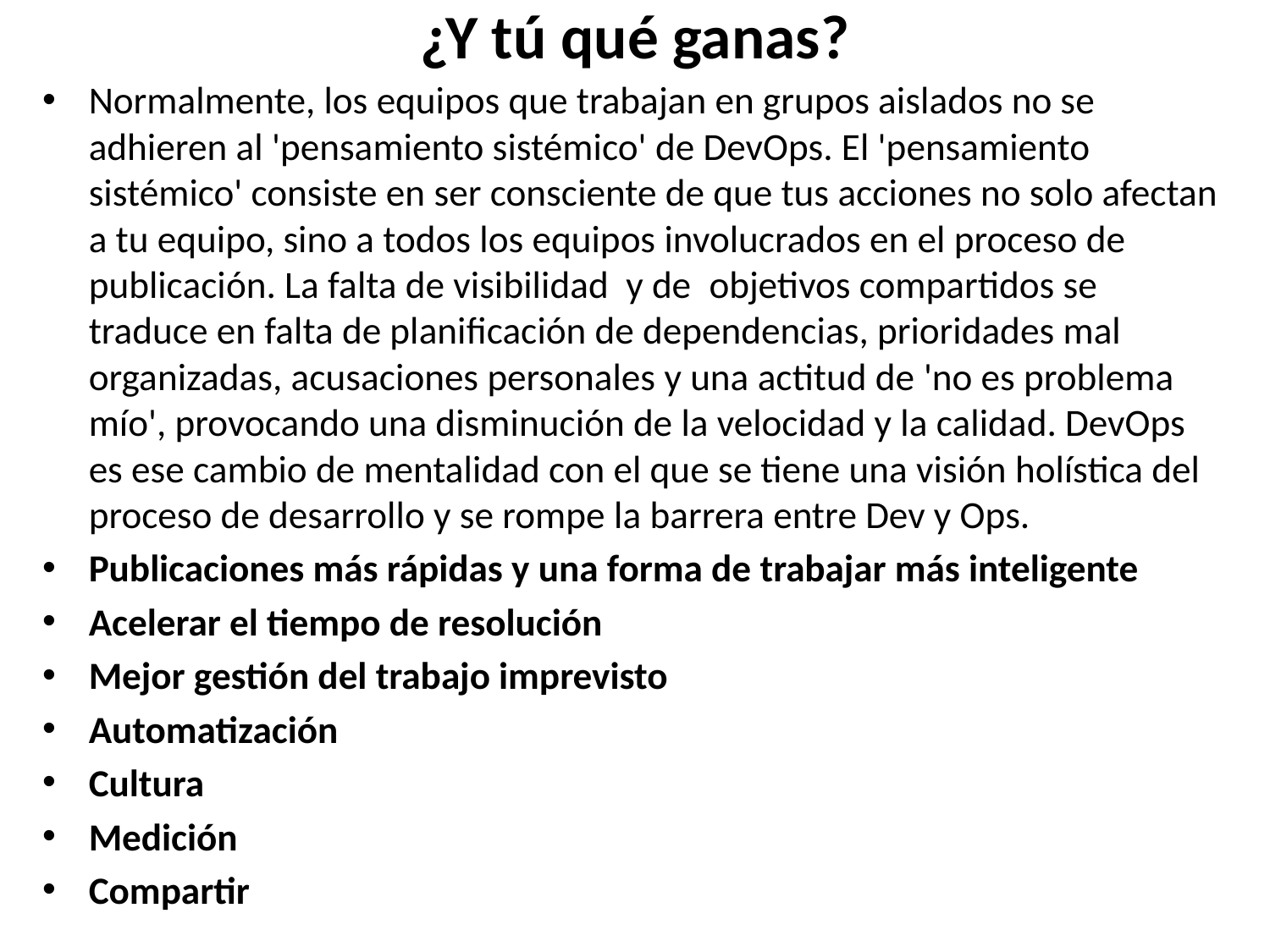

# ¿Y tú qué ganas?
Normalmente, los equipos que trabajan en grupos aislados no se adhieren al 'pensamiento sistémico' de DevOps. El 'pensamiento sistémico' consiste en ser consciente de que tus acciones no solo afectan a tu equipo, sino a todos los equipos involucrados en el proceso de publicación. La falta de visibilidad  y de  objetivos compartidos se traduce en falta de planificación de dependencias, prioridades mal organizadas, acusaciones personales y una actitud de 'no es problema mío', provocando una disminución de la velocidad y la calidad. DevOps es ese cambio de mentalidad con el que se tiene una visión holística del proceso de desarrollo y se rompe la barrera entre Dev y Ops.
Publicaciones más rápidas y una forma de trabajar más inteligente
Acelerar el tiempo de resolución
Mejor gestión del trabajo imprevisto
Automatización
Cultura
Medición
Compartir